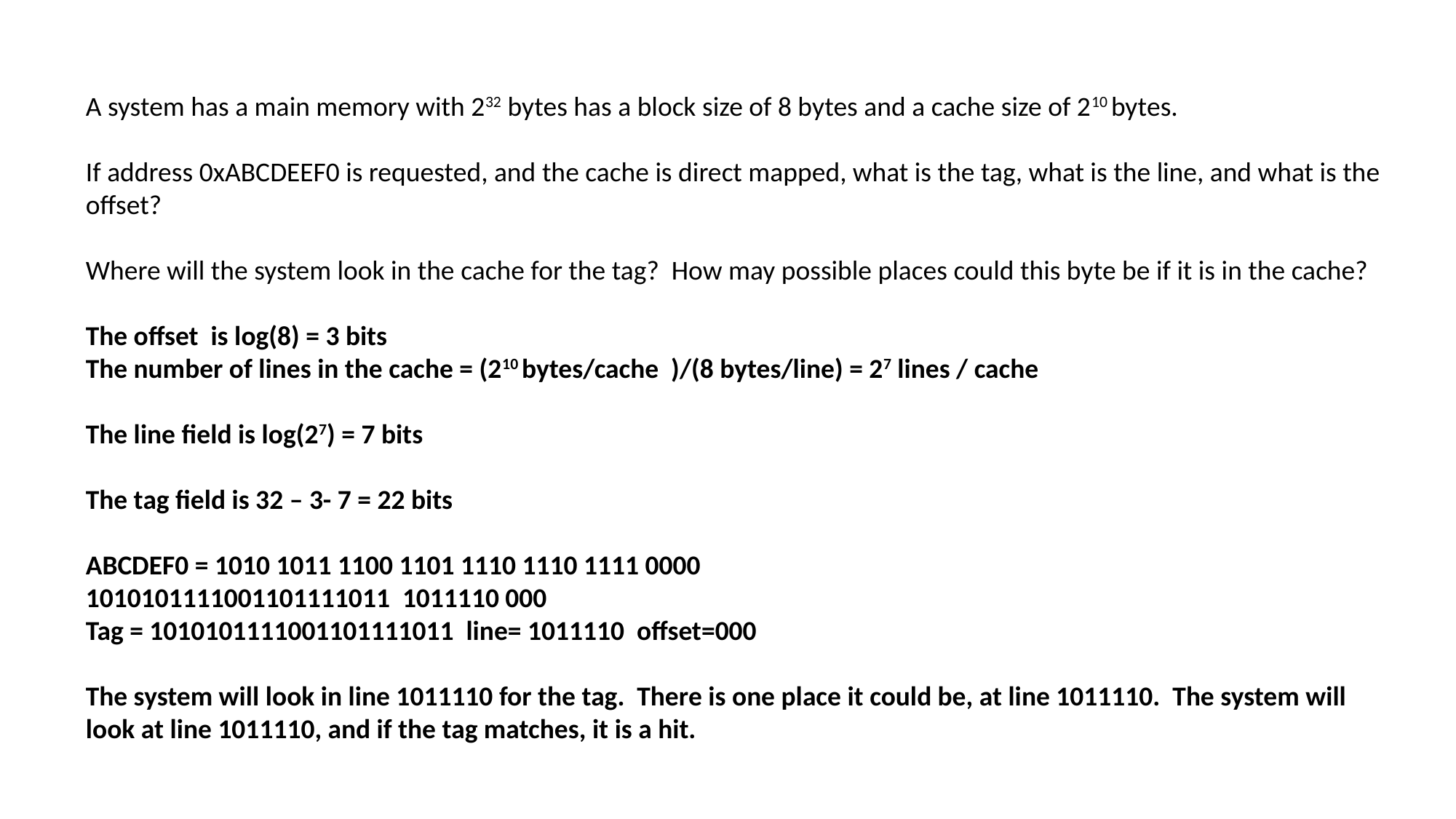

Example Problem 13 Answer
# Example Problem 13 Answer

A system has a main memory with 232 bytes has a block size of 8 bytes and a cache size of 210 bytes.

If address 0xABCDEEF0 is requested, and the cache is direct mapped, what is the tag, what is the line, and what is the offset?

Where will the system look in the cache for the tag?  How may possible places could this byte be if it is in the cache?

The offset  is log(8) = 3 bits
The number of lines in the cache = (210 bytes/cache  )/(8 bytes/line) = 27 lines / cache

The line field is log(27) = 7 bits

The tag field is 32 – 3- 7 = 22 bits

ABCDEF0 = 1010 1011 1100 1101 1110 1110 1111 0000
1010101111001101111011  1011110 000
Tag = 1010101111001101111011  line= 1011110  offset=000

The system will look in line 1011110 for the tag.  There is one place it could be, at line 1011110.  The system will look at line 1011110, and if the tag matches, it is a hit.